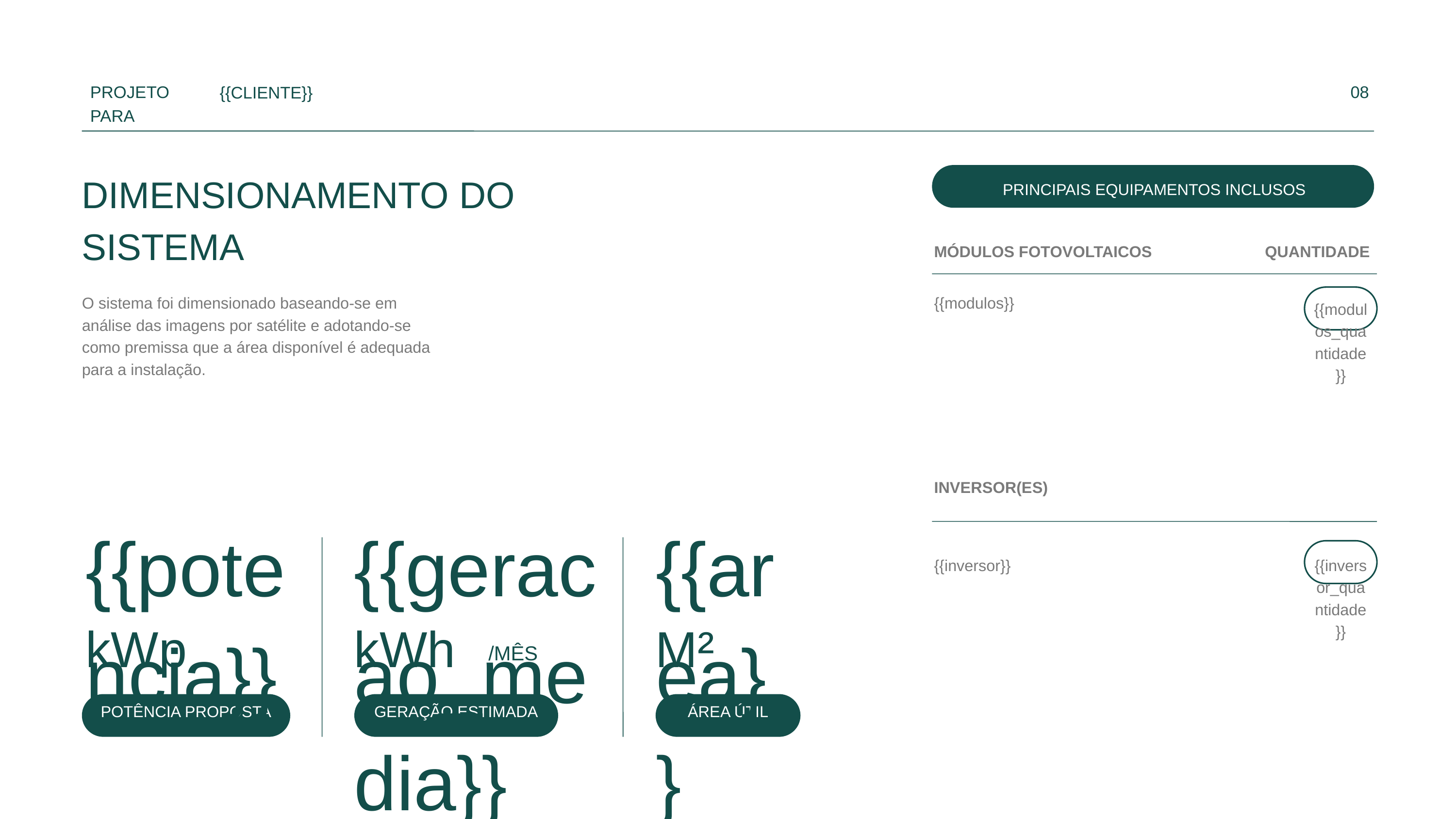

PROJETO PARA
08
{{CLIENTE}}

PRINCIPAIS EQUIPAMENTOS INCLUSOS
DIMENSIONAMENTO DO SISTEMA
MÓDULOS FOTOVOLTAICOS
QUANTIDADE

O sistema foi dimensionado baseando-se em análise das imagens por satélite e adotando-se como premissa que a área disponível é adequada para a instalação.
{{modulos}}
{{modulos_quantidade}}
INVERSOR(ES)
{{potencia}}
{{geracao_media}}
{{area}}

{{inversor}}
{{inversor_quantidade}}
kWp
kWh
M²
/MÊS

POTÊNCIA PROPOSTA

GERAÇÃO ESTIMADA

ÁREA ÚTIL